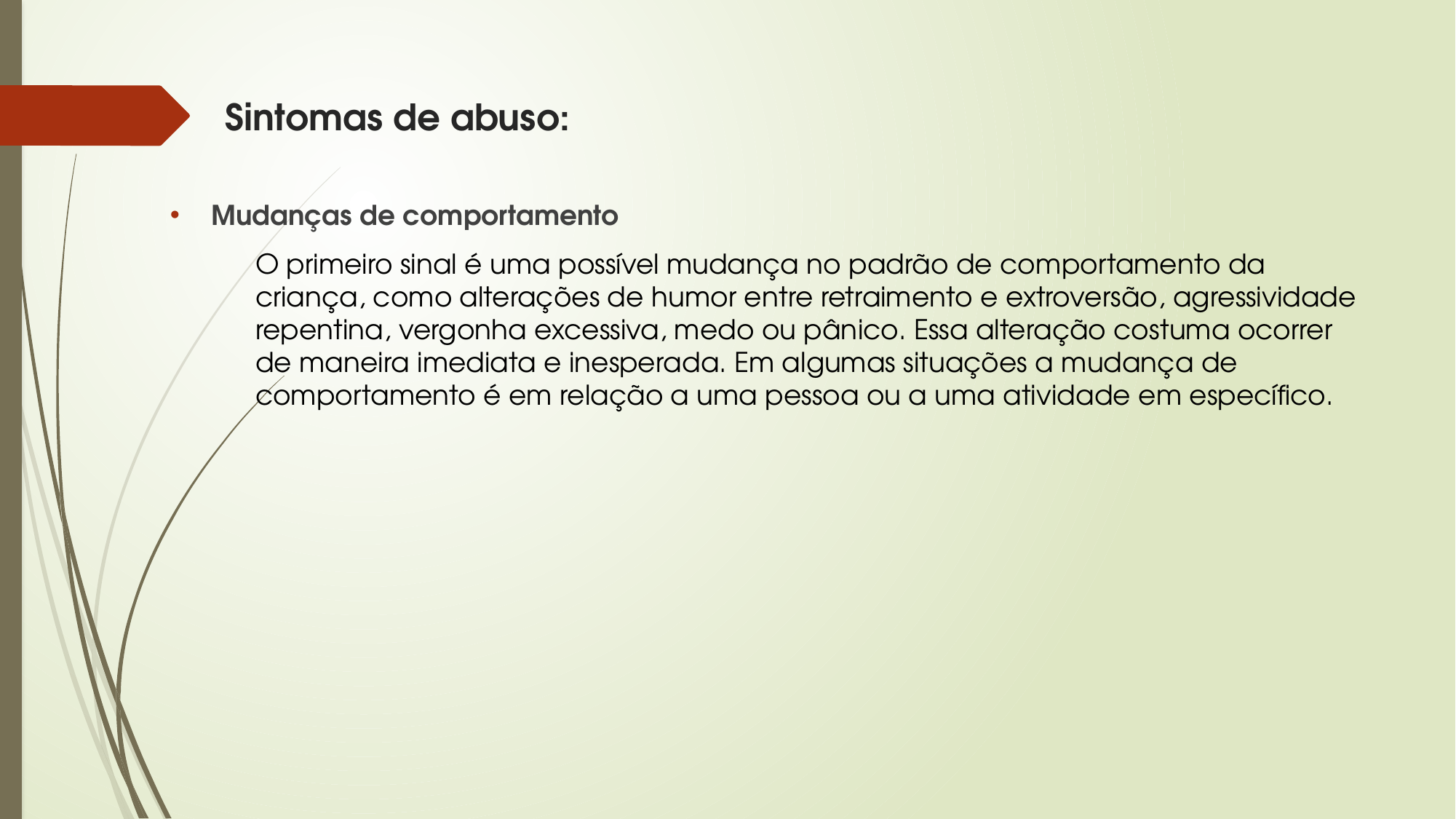

# Sintomas de abuso:
Mudanças de comportamento
O primeiro sinal é uma possível mudança no padrão de comportamento da criança, como alterações de humor entre retraimento e extroversão, agressividade repentina, vergonha excessiva, medo ou pânico. Essa alteração costuma ocorrer de maneira imediata e inesperada. Em algumas situações a mudança de comportamento é em relação a uma pessoa ou a uma atividade em específico.